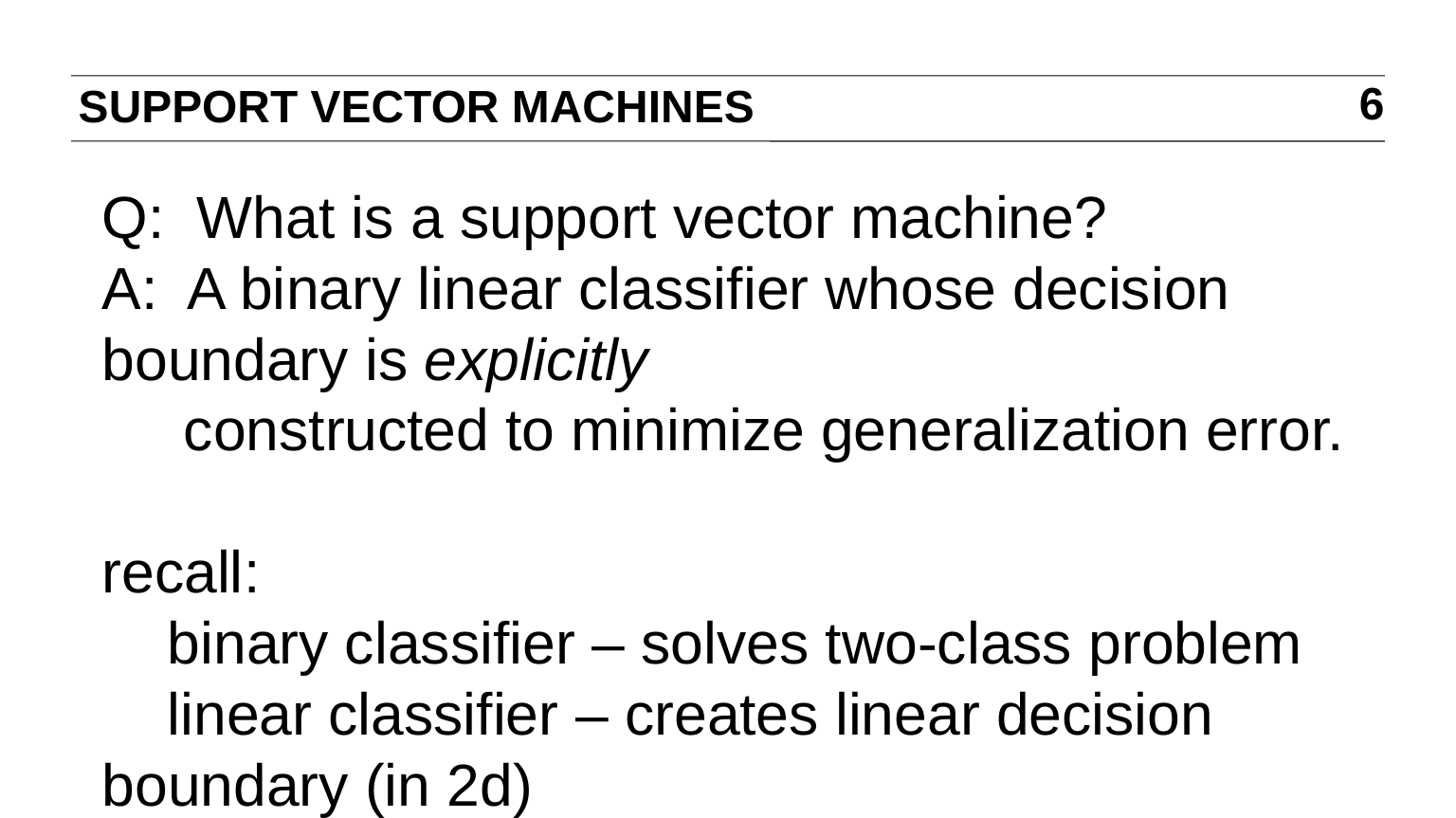

Support vector machines
6
Q:  What is a support vector machine?
A:  A binary linear classifier whose decision boundary is explicitly
     constructed to minimize generalization error.

recall:
    binary classifier – solves two-class problem
    linear classifier – creates linear decision boundary (in 2d)